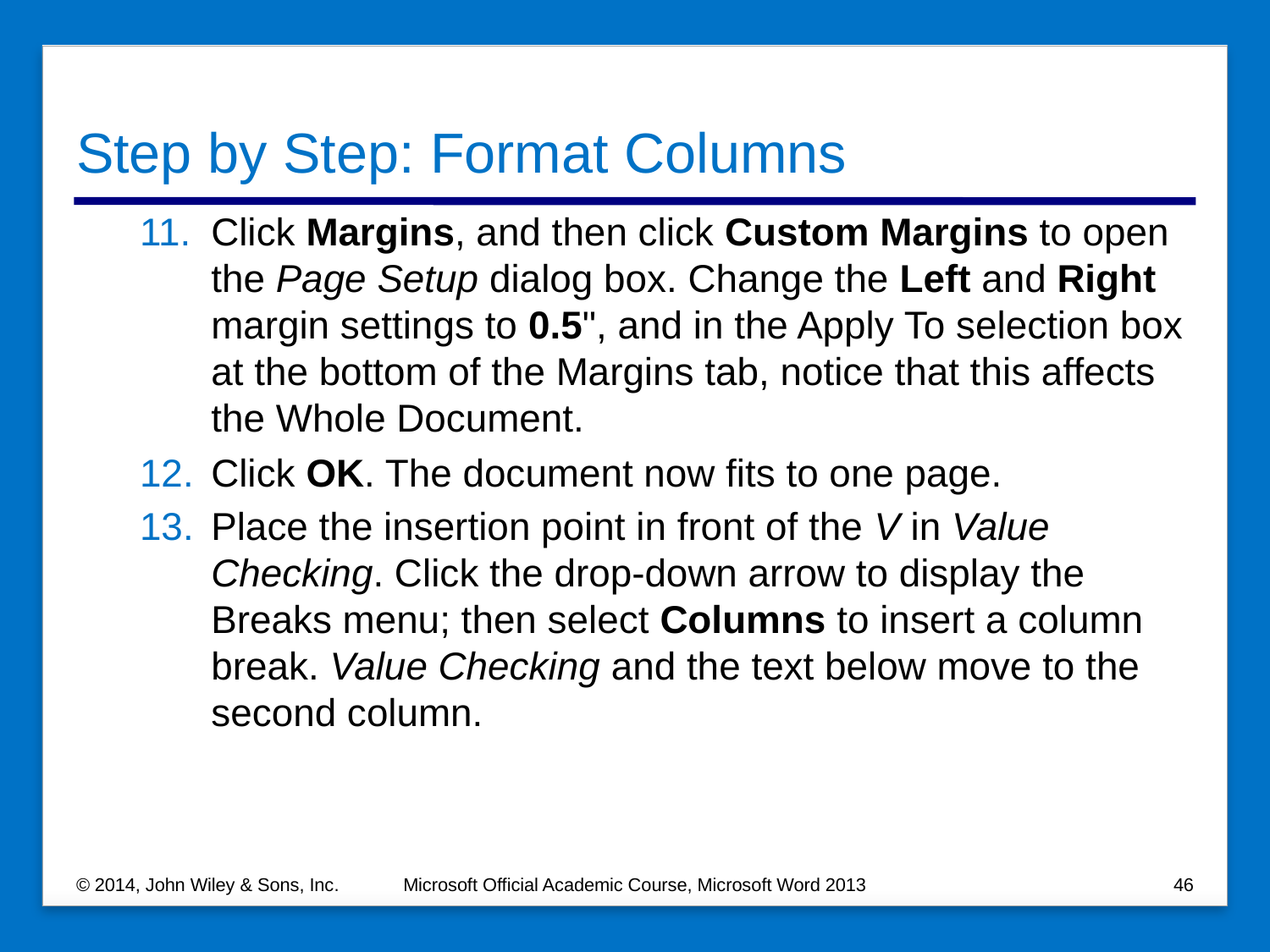

# Step by Step: Format Columns
Click Margins, and then click Custom Margins to open the Page Setup dialog box. Change the Left and Right margin settings to 0.5", and in the Apply To selection box at the bottom of the Margins tab, notice that this affects the Whole Document.
Click OK. The document now fits to one page.
Place the insertion point in front of the V in Value Checking. Click the drop-down arrow to display the Breaks menu; then select Columns to insert a column break. Value Checking and the text below move to the second column.
© 2014, John Wiley & Sons, Inc.
Microsoft Official Academic Course, Microsoft Word 2013
46